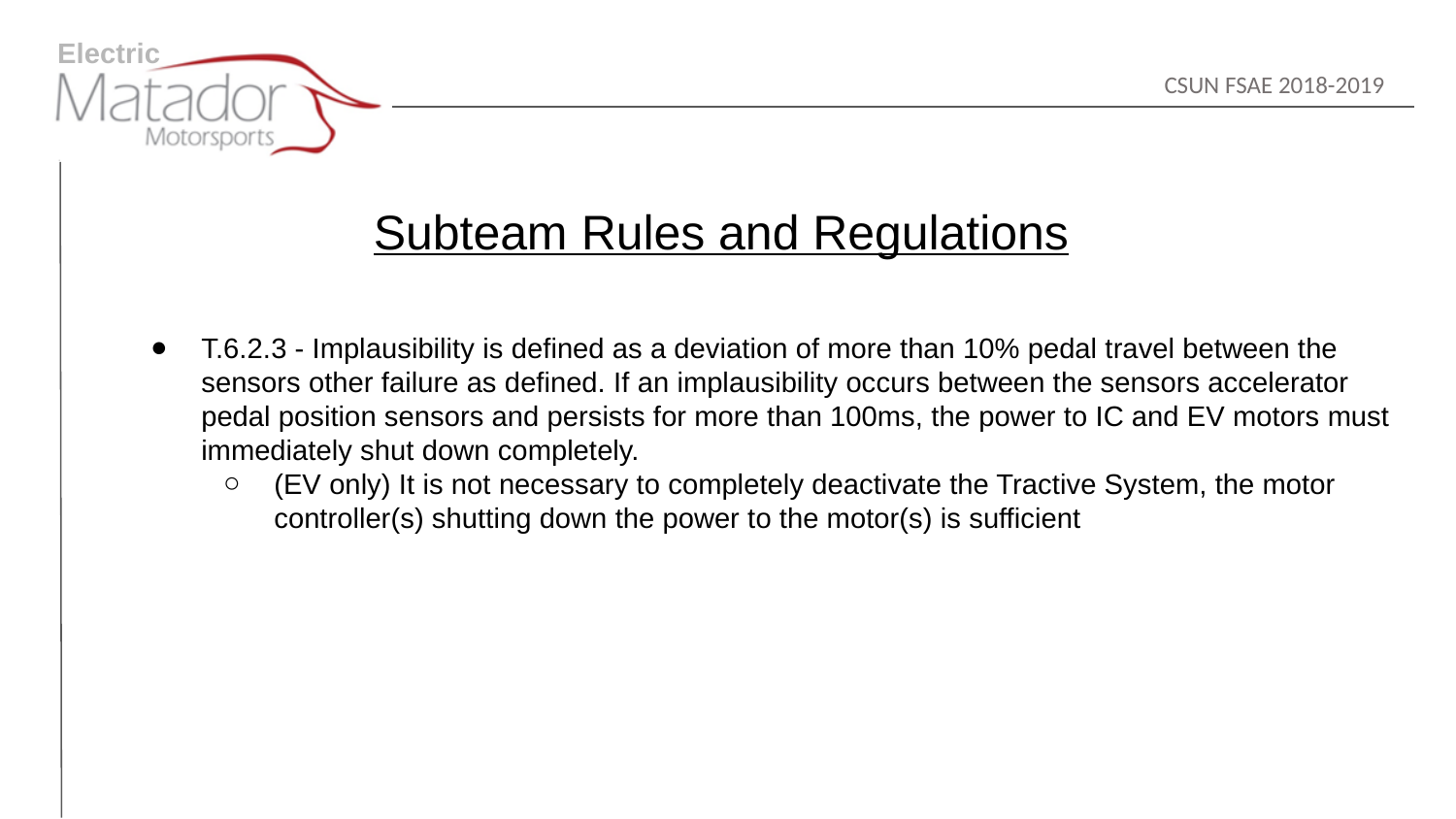

Subteam Rules and Regulations

T.6.2.3 - Implausibility is defined as a deviation of more than 10% pedal travel between the sensors other failure as defined. If an implausibility occurs between the sensors accelerator pedal position sensors and persists for more than 100ms, the power to IC and EV motors must immediately shut down completely.
(EV only) It is not necessary to completely deactivate the Tractive System, the motor controller(s) shutting down the power to the motor(s) is sufficient